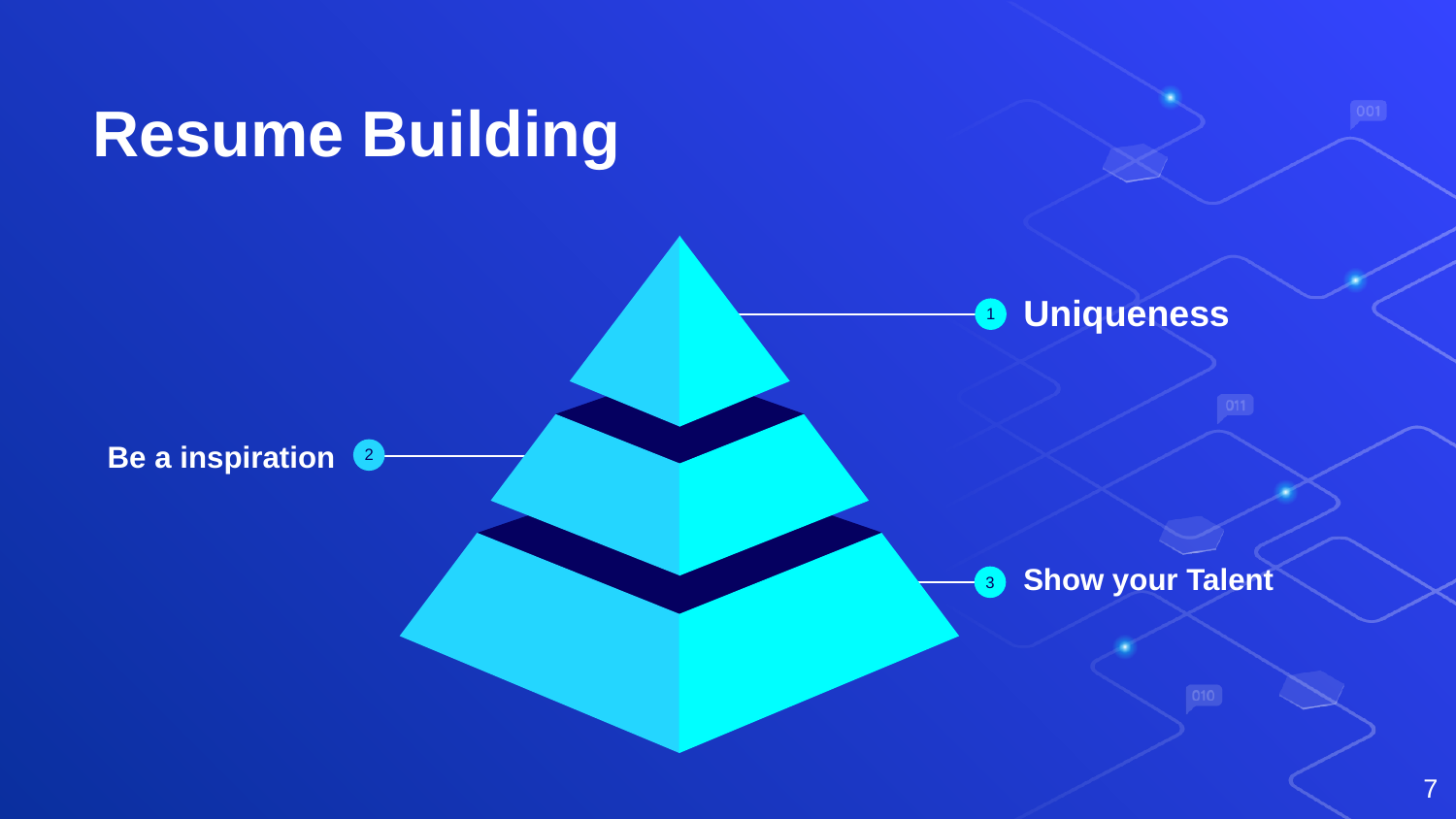

# Resume Building
Uniqueness
1

Be a inspiration
2

Show your Talent
3

7